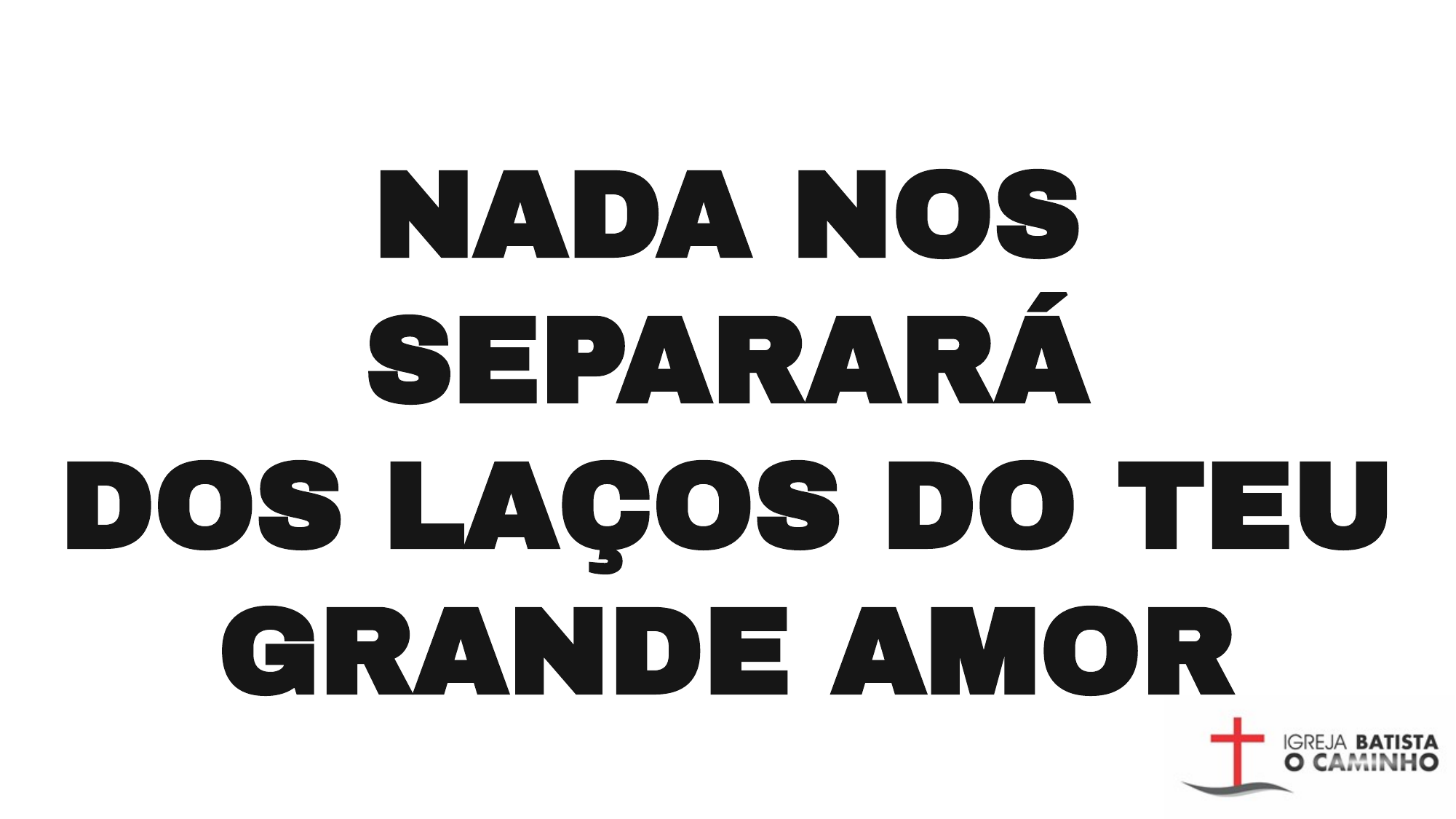

# NADA NOS SEPARARÁ DOS LAÇOS DO TEU GRANDE AMOR